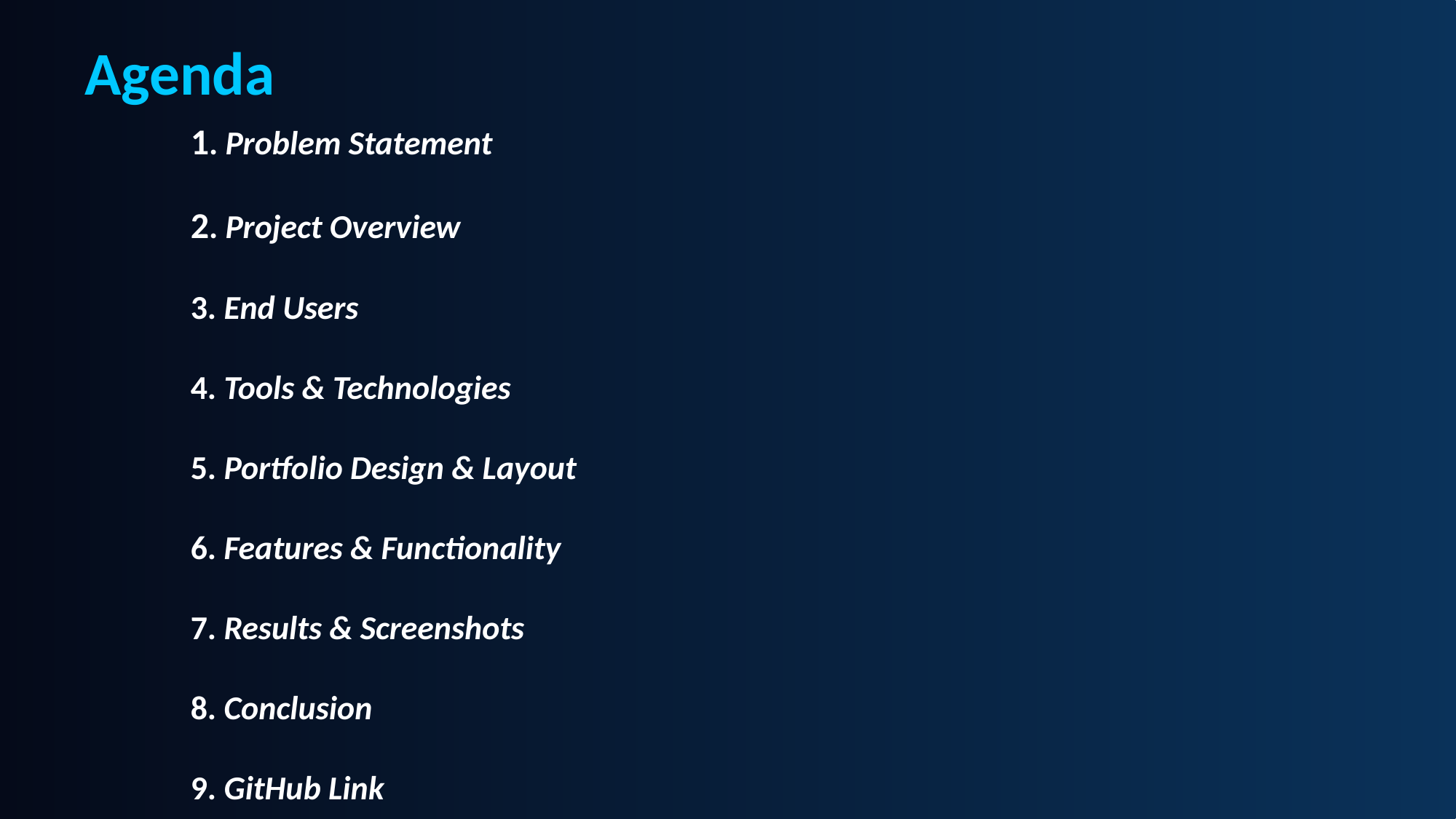

Agenda
1. Problem Statement

2. Project Overview

3. End Users

4. Tools & Technologies

5. Portfolio Design & Layout

6. Features & Functionality

7. Results & Screenshots

8. Conclusion

9. GitHub Link